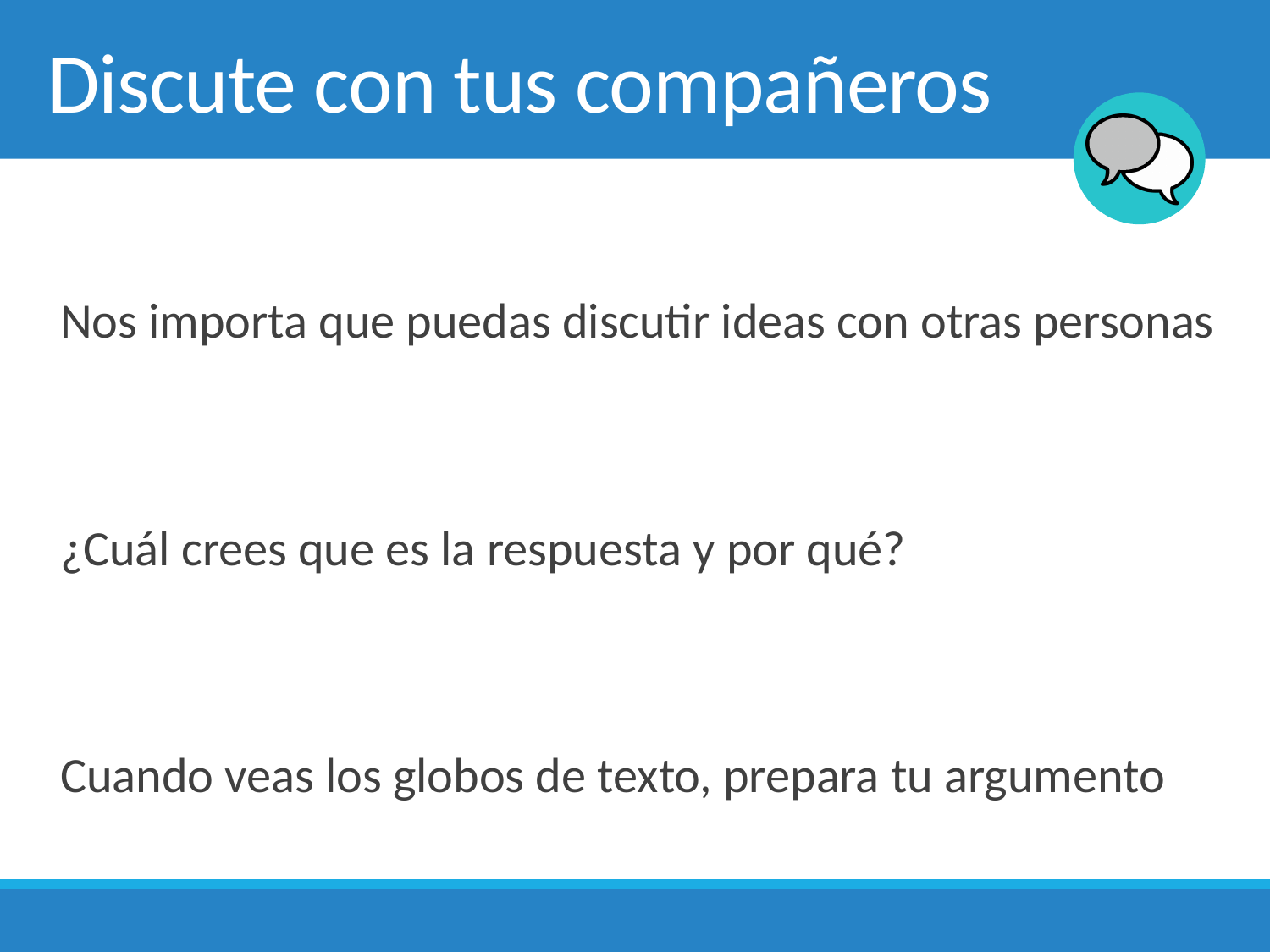

# Discute con tus compañeros
Nos importa que puedas discutir ideas con otras personas

¿Cuál crees que es la respuesta y por qué?

Cuando veas los globos de texto, prepara tu argumento